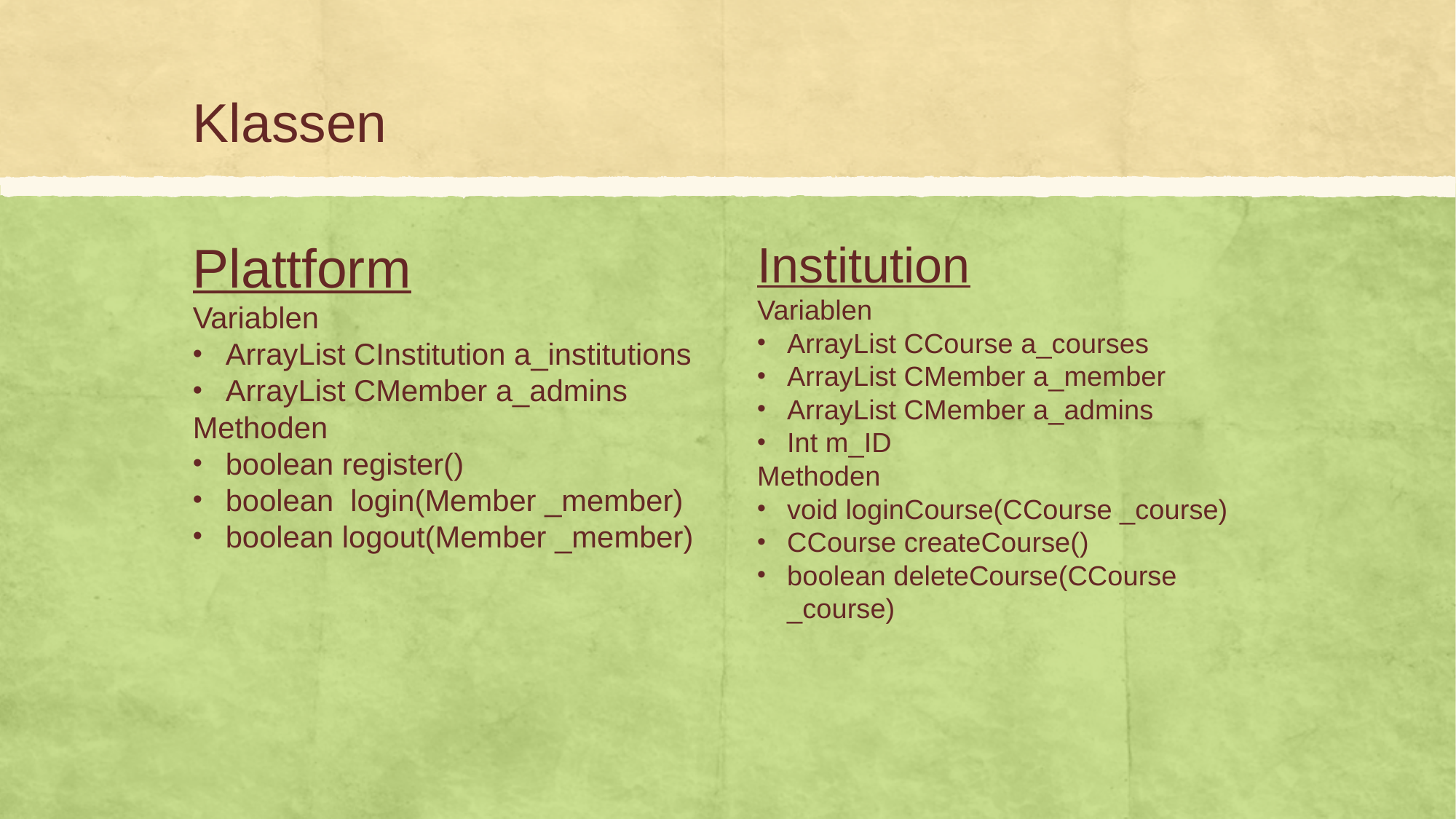

# Klassen
Plattform
Variablen
ArrayList CInstitution a_institutions
ArrayList CMember a_admins
Methoden
boolean register()
boolean  login(Member _member)
boolean logout(Member _member)

Institution
Variablen
ArrayList CCourse a_courses
ArrayList CMember a_member
ArrayList CMember a_admins
Int m_ID
Methoden
void loginCourse(CCourse _course)
CCourse createCourse()
boolean deleteCourse(CCourse _course)